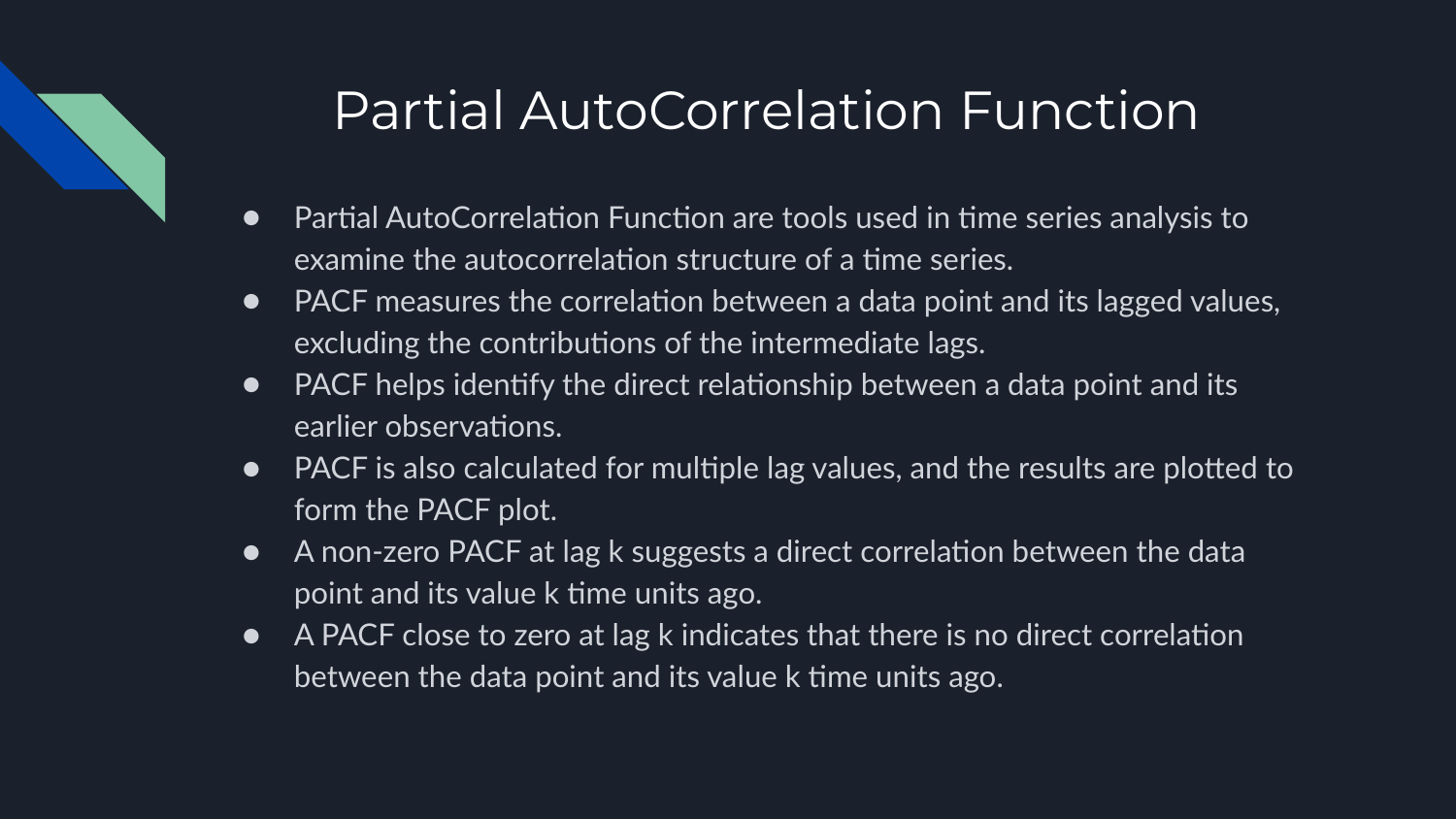

# Partial AutoCorrelation Function

Partial AutoCorrelation Function are tools used in time series analysis to examine the autocorrelation structure of a time series.
PACF measures the correlation between a data point and its lagged values, excluding the contributions of the intermediate lags.
PACF helps identify the direct relationship between a data point and its earlier observations.
PACF is also calculated for multiple lag values, and the results are plotted to form the PACF plot.
A non-zero PACF at lag k suggests a direct correlation between the data point and its value k time units ago.
A PACF close to zero at lag k indicates that there is no direct correlation between the data point and its value k time units ago.